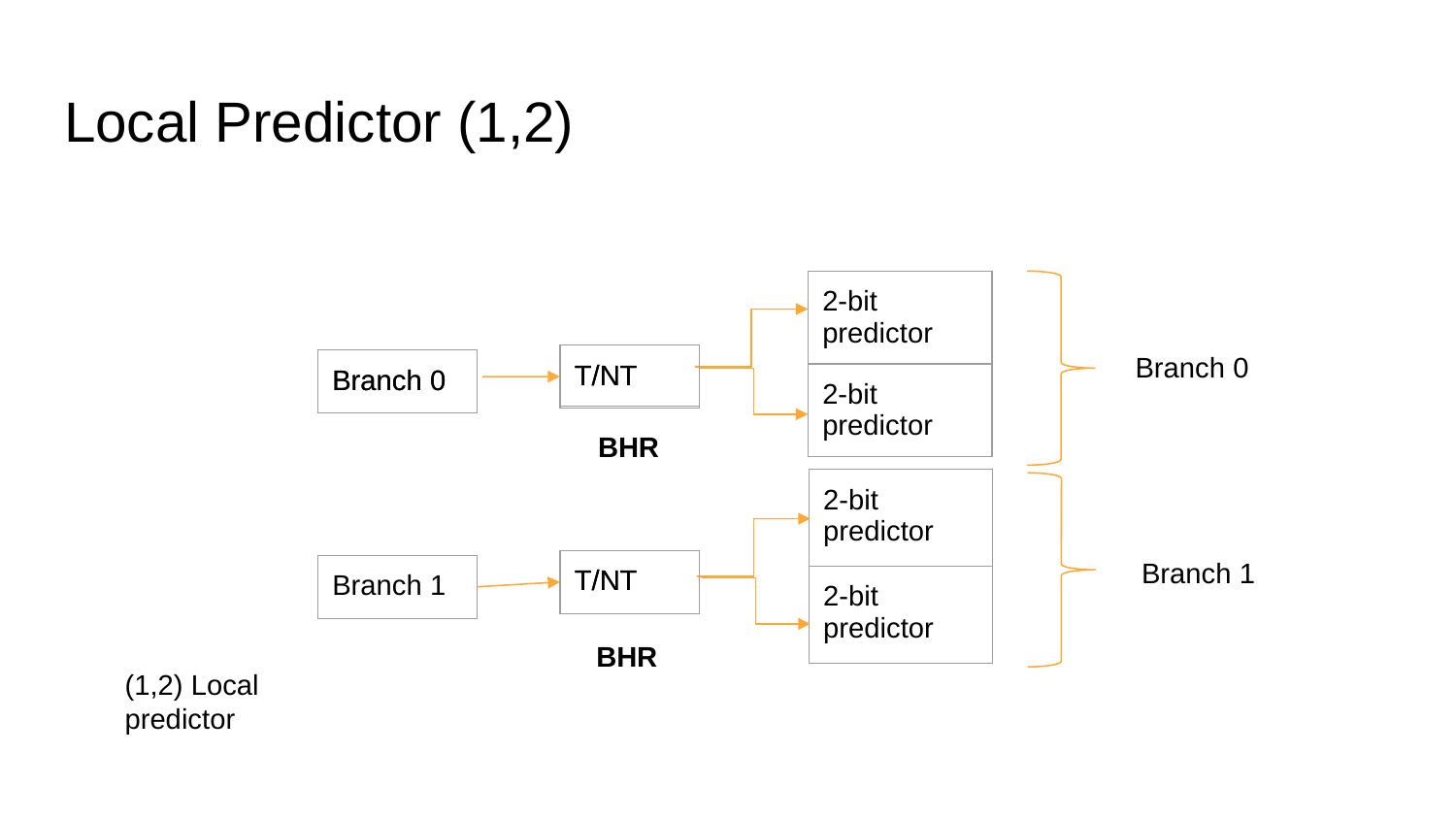

# Local Predictor (1,2)
| 2-bit predictor |
| --- |
| 2-bit predictor |

Branch 0
| T/NT |
| --- |
| T/NT |
| --- |
| Branch 0 |
| --- |
| Branch 0 |
| --- |
BHR
| 2-bit predictor |
| --- |
| 2-bit predictor |

Branch 1
| T/NT |
| --- |
| T/NT |
| --- |
| Branch 1 |
| --- |
BHR
(1,2) Local predictor